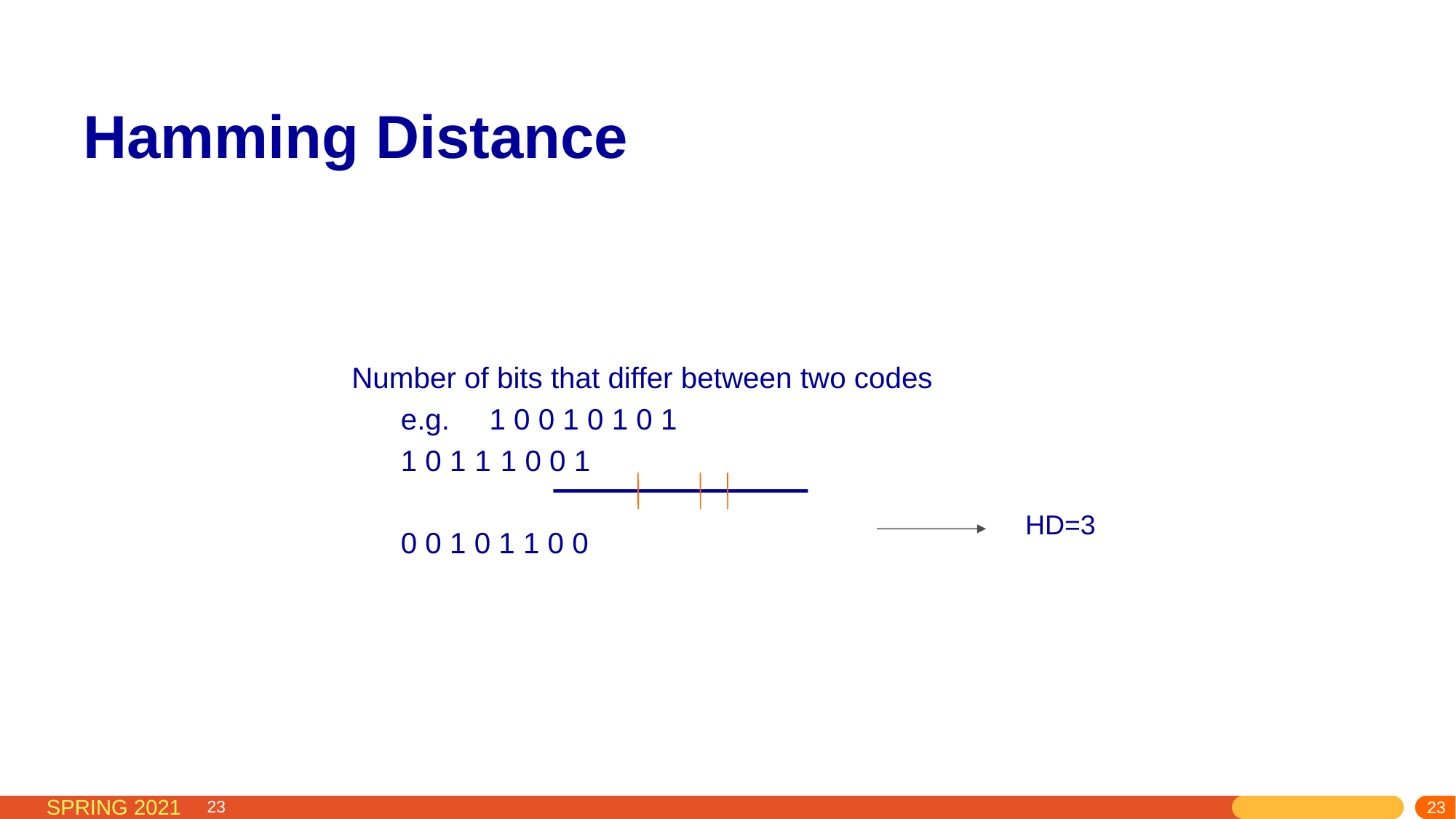

# Hamming Distance
Number of bits that differ between two codes
		e.g.	1 0 0 1 0 1 0 1
			1 0 1  1  1 0 0 1

			0 0 1 0 1 1 0 0

 HD=3